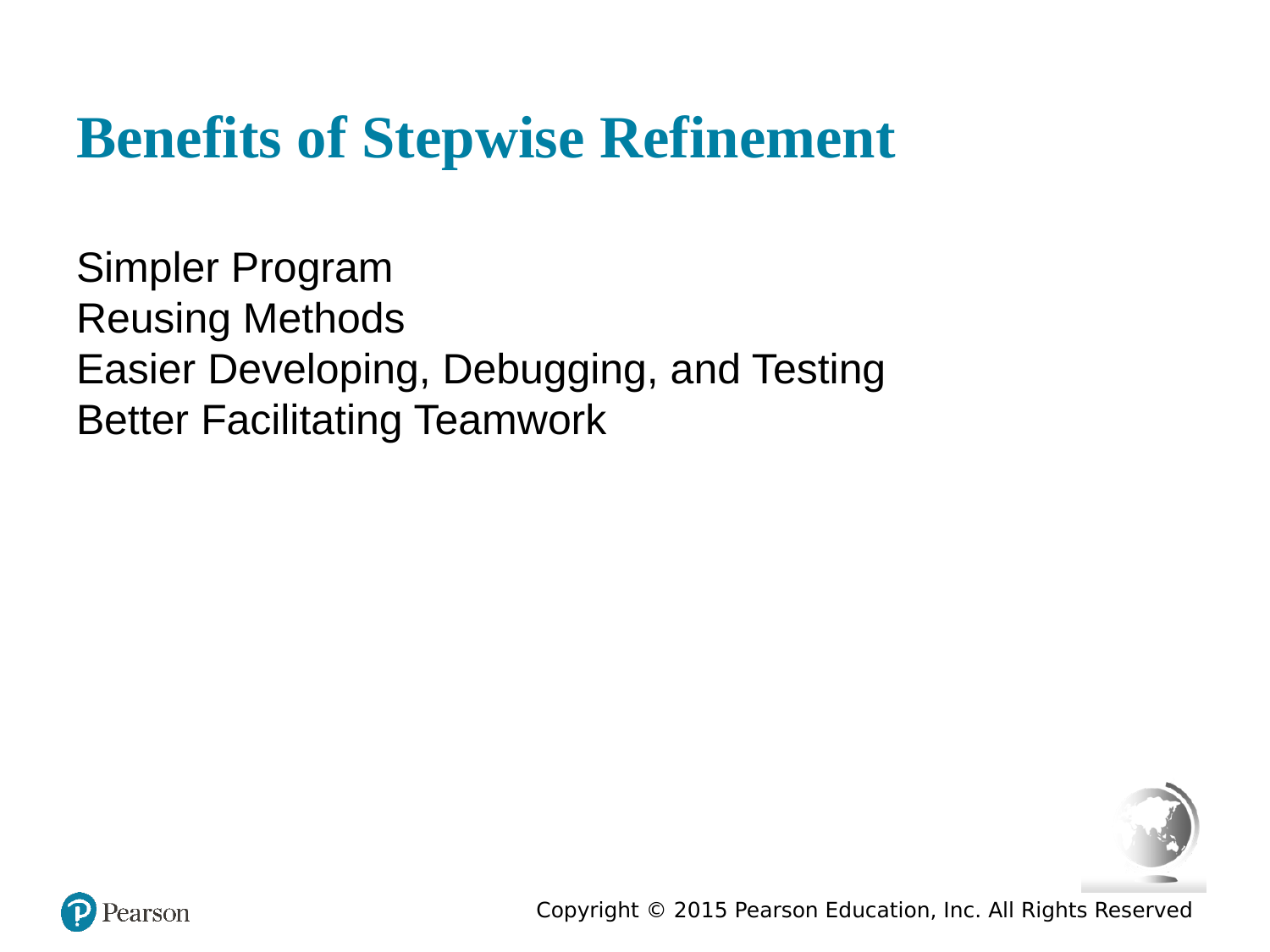

# Benefits of Stepwise Refinement
Simpler Program
Reusing Methods
Easier Developing, Debugging, and Testing
Better Facilitating Teamwork